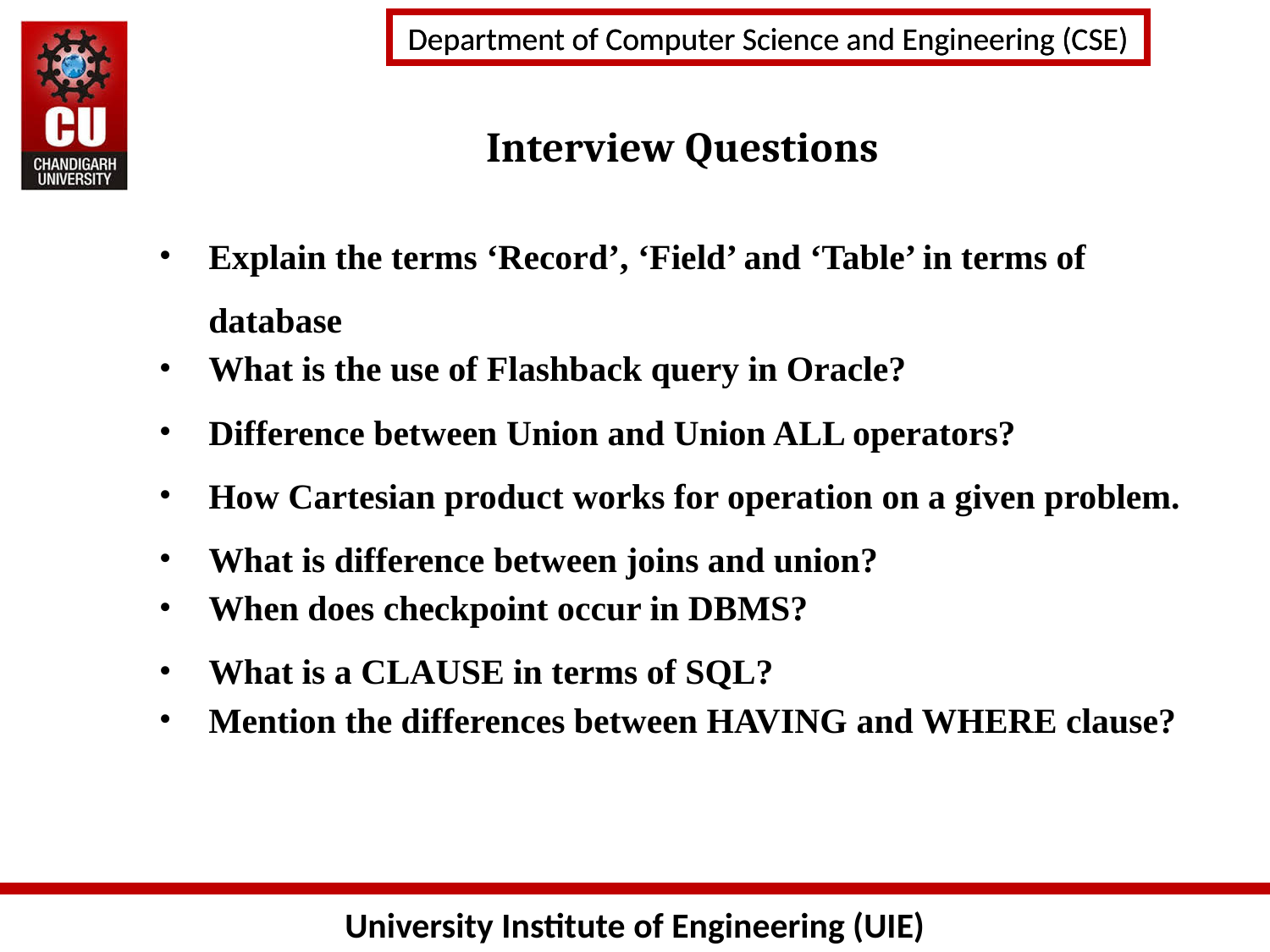

# Interview Questions
Explain the terms ‘Record’, ‘Field’ and ‘Table’ in terms of database
What is the use of Flashback query in Oracle?
Difference between Union and Union ALL operators?
How Cartesian product works for operation on a given problem.
What is difference between joins and union?
When does checkpoint occur in DBMS?
What is a CLAUSE in terms of SQL?
Mention the differences between HAVING and WHERE clause?